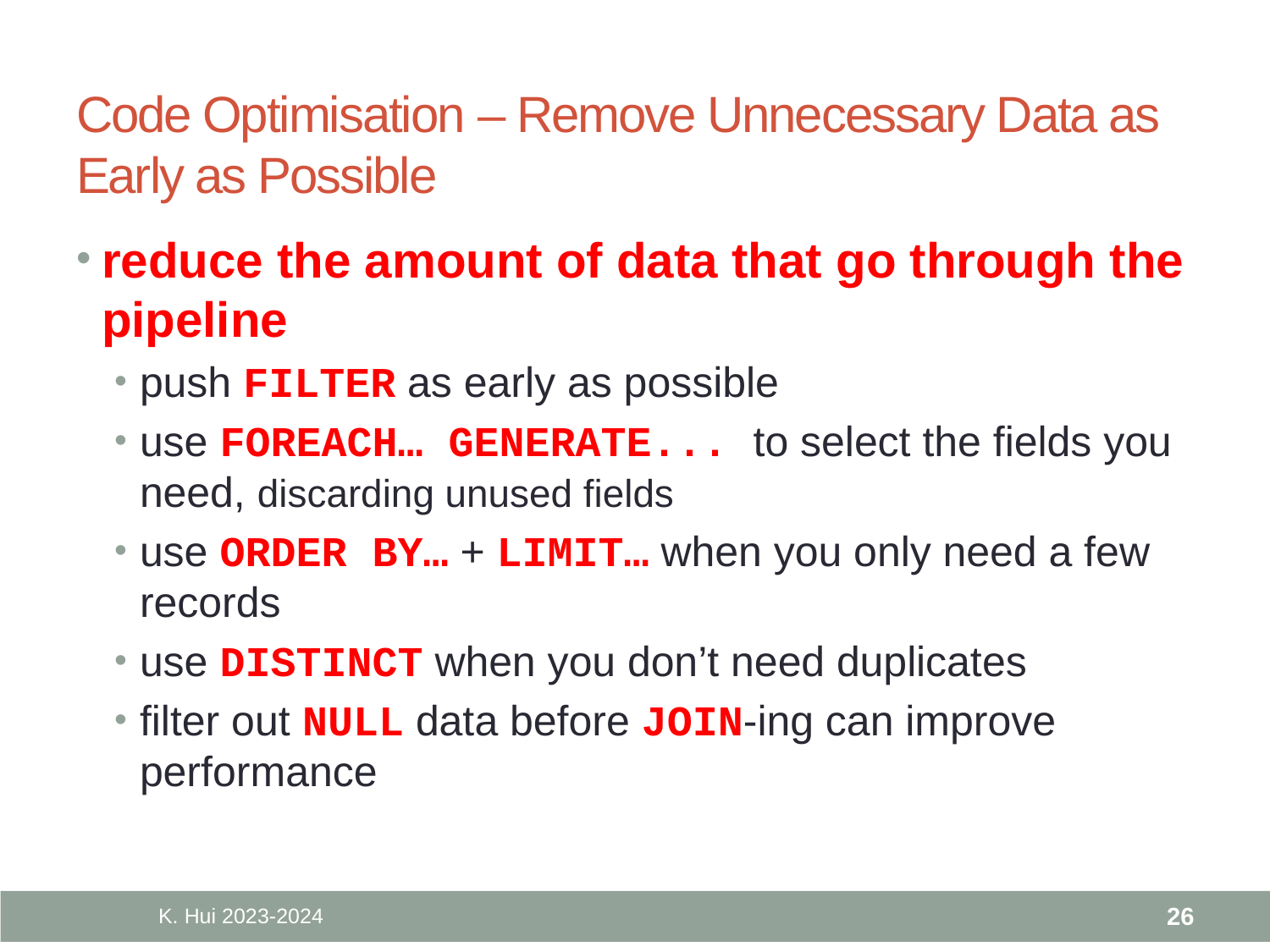

# Code Optimisation – Remove Unnecessary Data as Early as Possible
reduce the amount of data that go through the pipeline
push FILTER as early as possible
use FOREACH… GENERATE... to select the fields you need, discarding unused fields
use ORDER BY… + LIMIT… when you only need a few records
use DISTINCT when you don’t need duplicates
filter out NULL data before JOIN-ing can improve performance
K. Hui 2023-2024
26